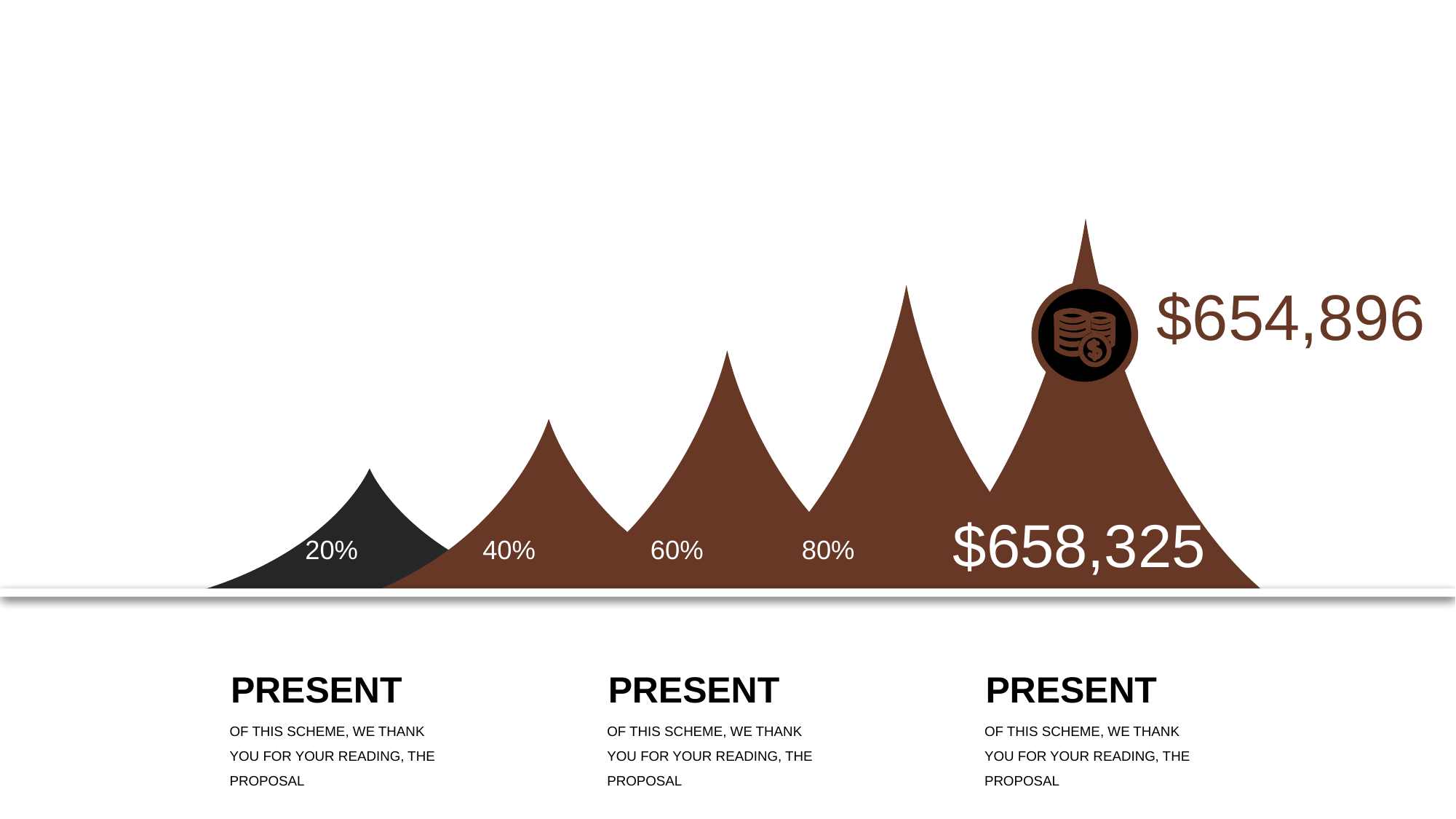

$654,896

Lorem ipsum dolor sit amet, connect
etuer adipiscing elit sed.

$658,325
20%
40%
60%
80%

PRESENT
OF THIS SCHEME, WE THANK YOU FOR YOUR READING, THE PROPOSAL
PRESENT
OF THIS SCHEME, WE THANK YOU FOR YOUR READING, THE PROPOSAL
PRESENT
OF THIS SCHEME, WE THANK YOU FOR YOUR READING, THE PROPOSAL